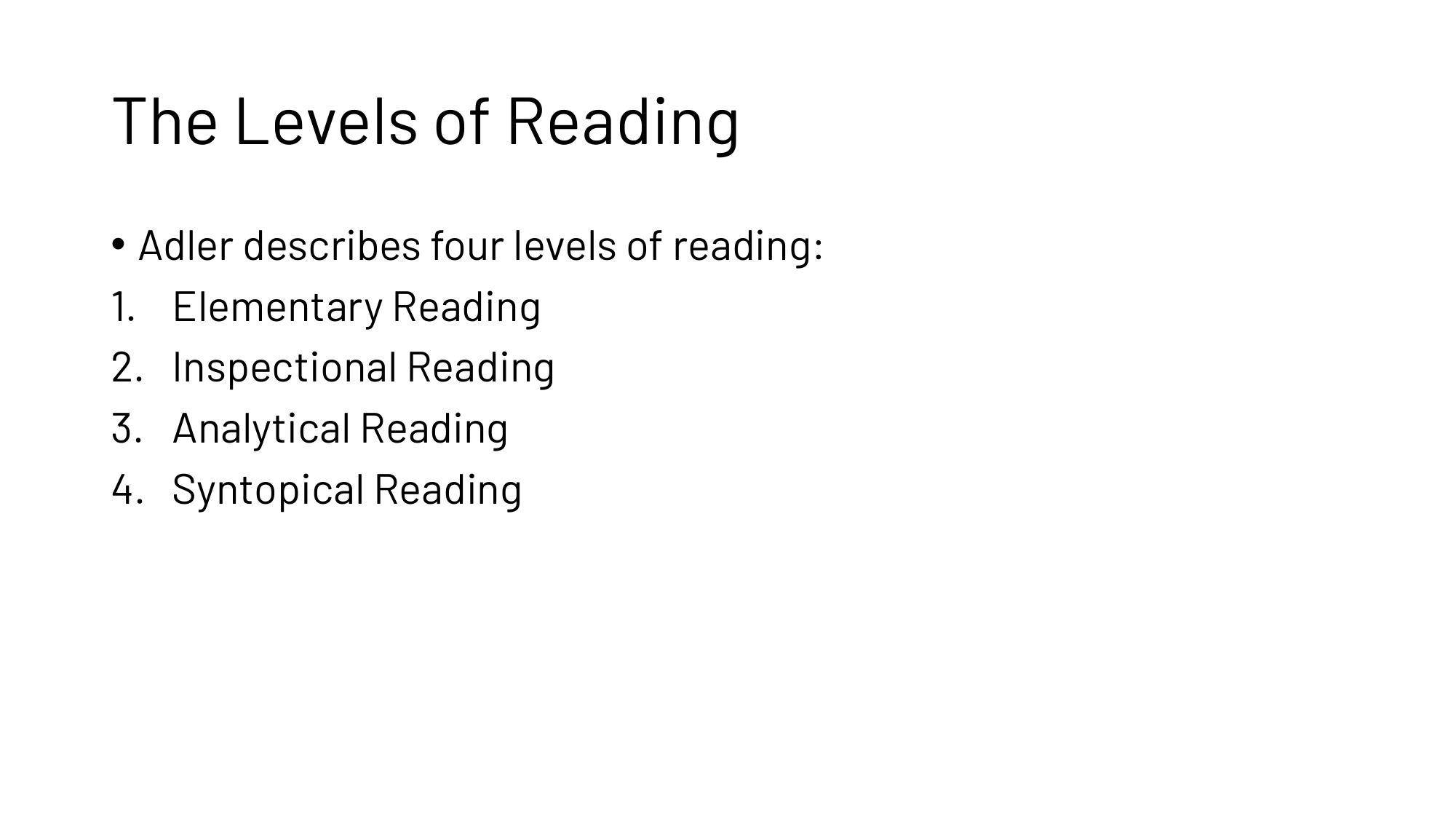

# The Levels of Reading
Adler describes four levels of reading:
Elementary Reading
Inspectional Reading
Analytical Reading
Syntopical Reading